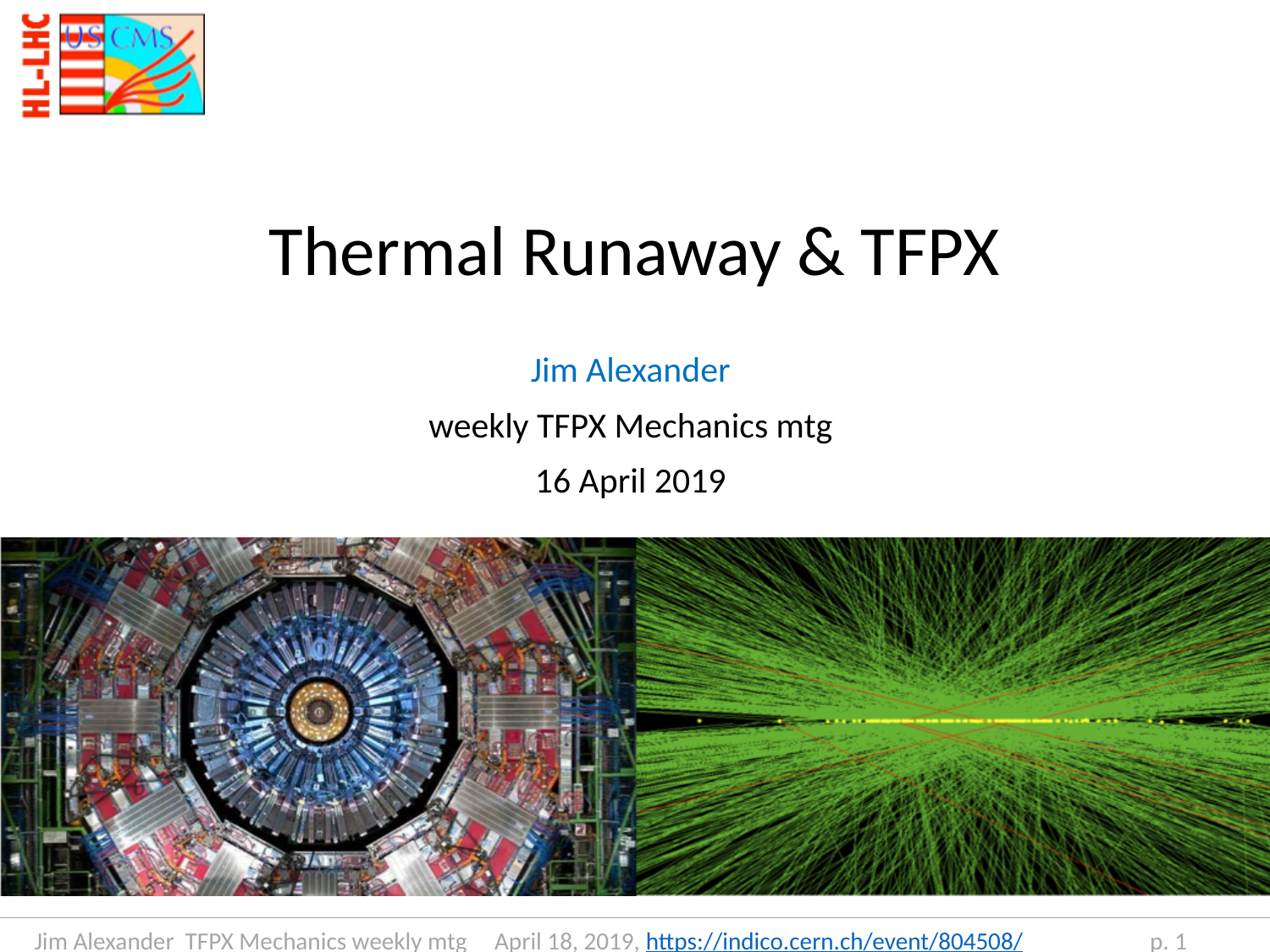

# Thermal Runaway & TFPX
Jim Alexander
weekly TFPX Mechanics mtg
16 April 2019